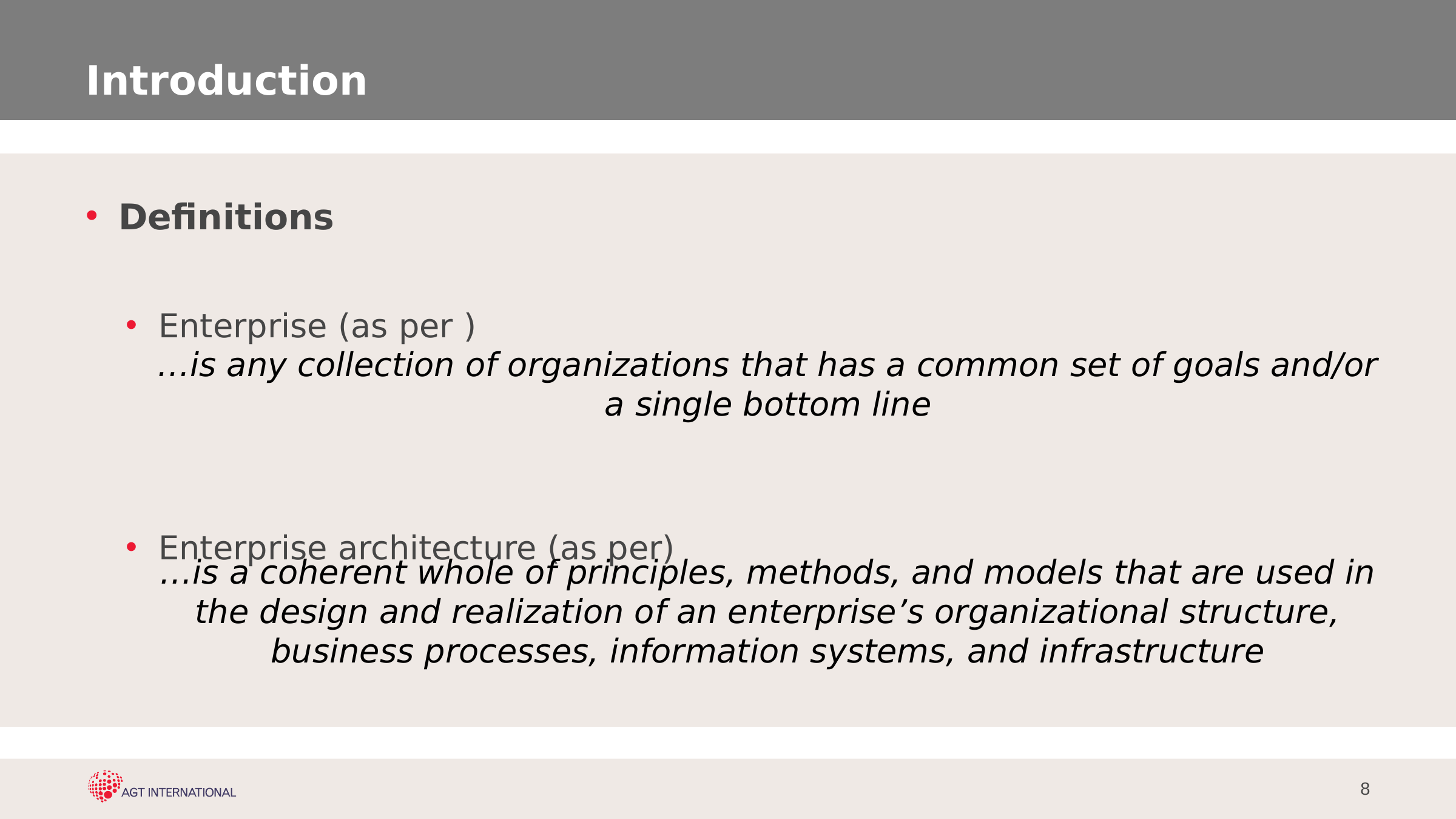

# Introduction
Definitions

Enterprise (as per )

Enterprise architecture (as per)
…is any collection of organizations that has a common set of goals and/or a single bottom line
…is a coherent whole of principles, methods, and models that are used in the design and realization of an enterprise’s organizational structure, business processes, information systems, and infrastructure